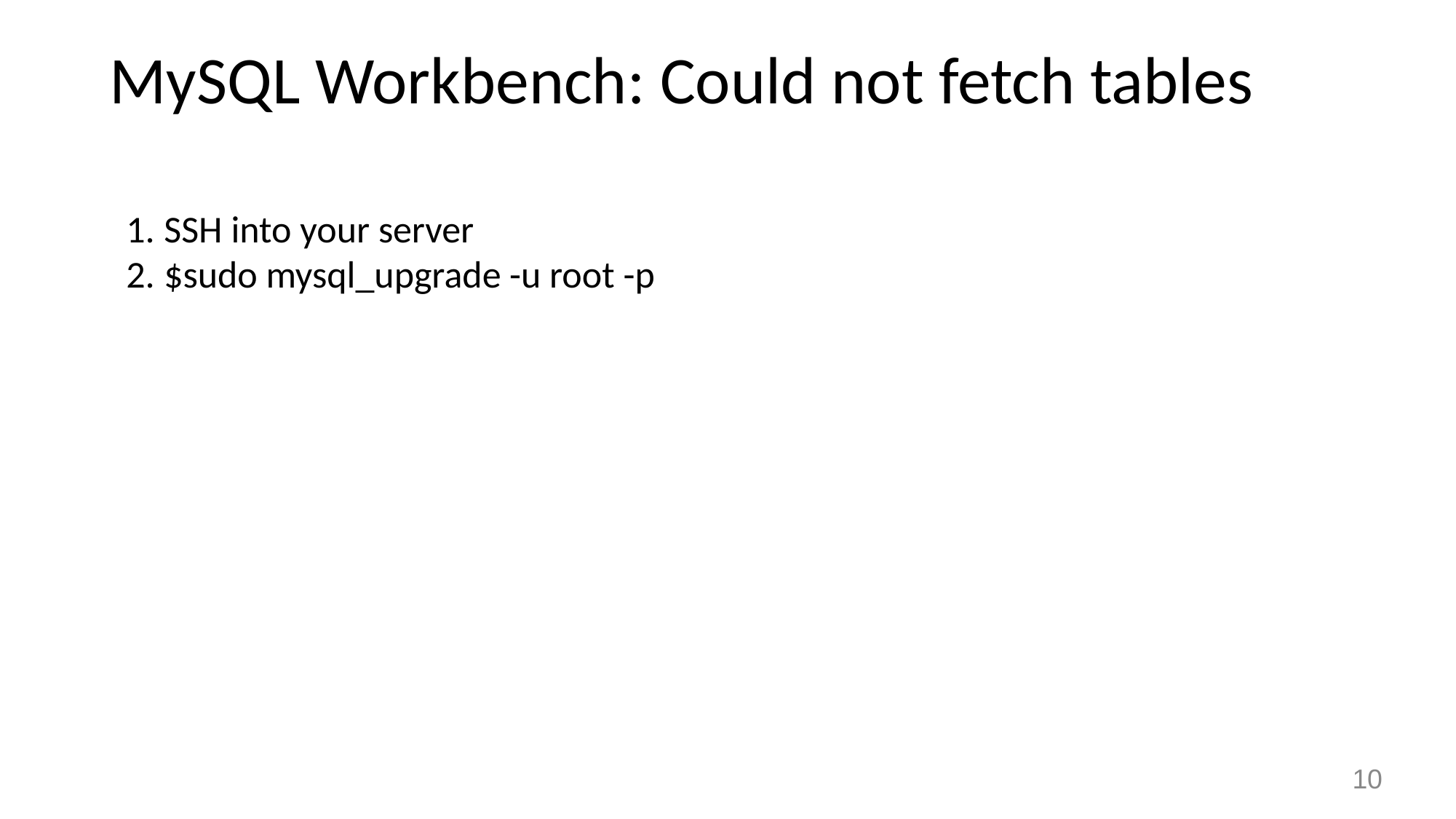

# MySQL Workbench: Could not fetch tables
SSH into your server
$sudo mysql_upgrade -u root -p
10